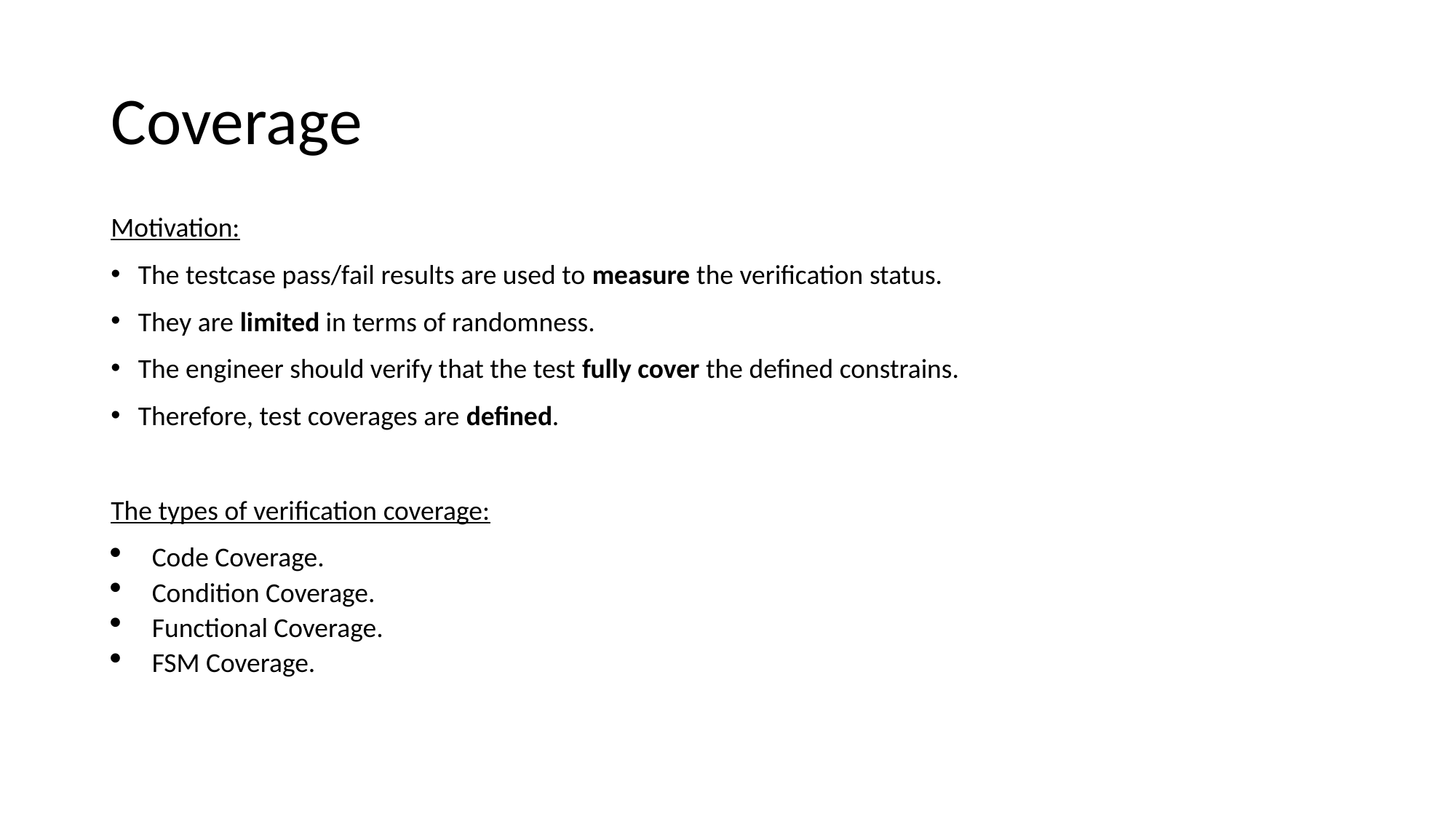

# Coverage
Motivation:
The testcase pass/fail results are used to measure the verification status.
They are limited in terms of randomness.
The engineer should verify that the test fully cover the defined constrains.
Therefore, test coverages are defined.

The types of verification coverage:
Code Coverage.
Condition Coverage.
Functional Coverage.
FSM Coverage.